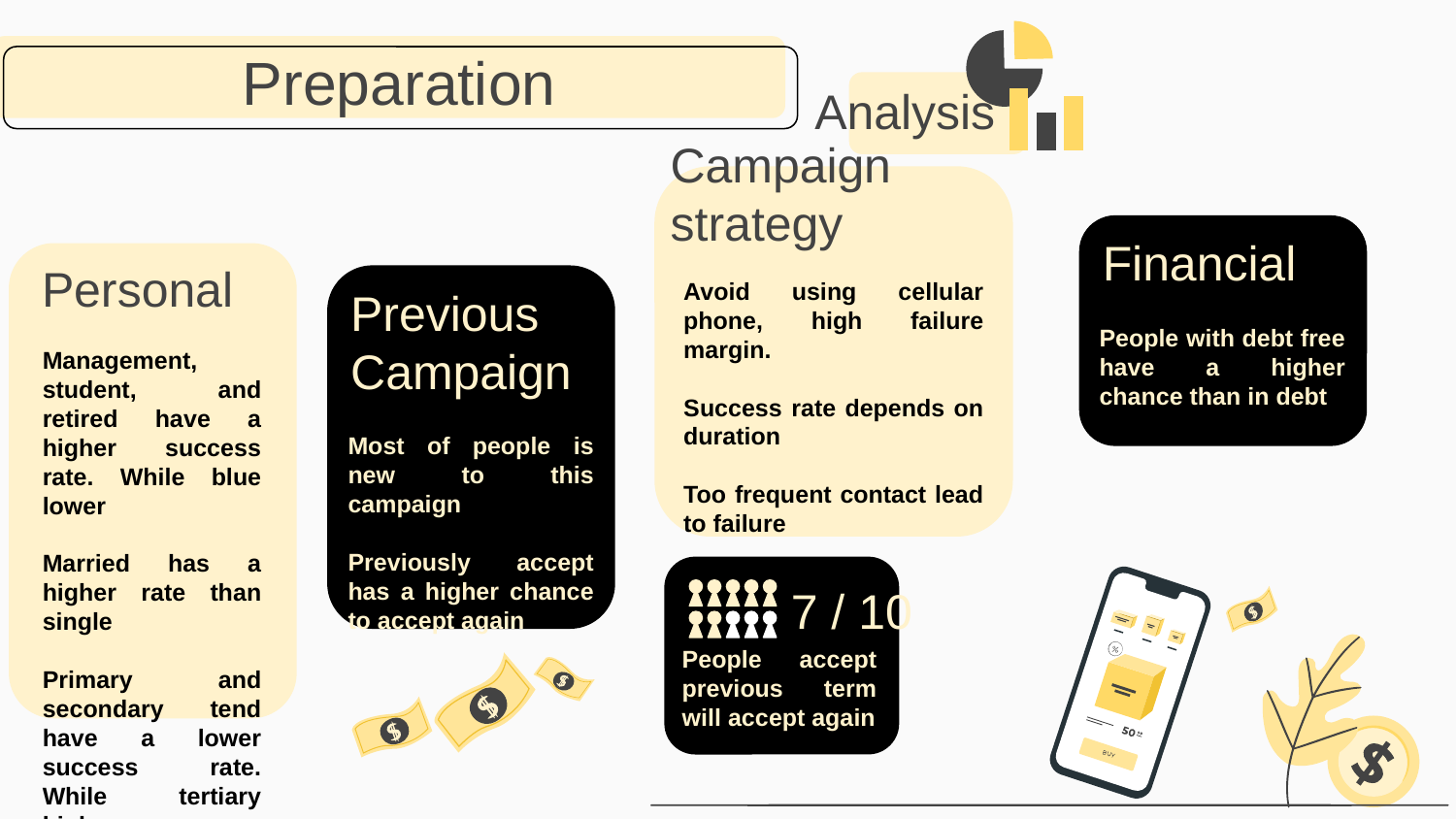

Preparation
Analysis

Financial

Campaign strategy

# Personal
Avoid using cellular phone, high failure margin.

Success rate depends on duration

Too frequent contact lead to failure
Previous
Campaign

People with debt free have a higher chance than in debt
Management, student, and retired have a higher success rate. While blue lower

Married has a higher rate than single

Primary and secondary tend have a lower success rate. While tertiary higher

Most of people is new to this campaign

Previously accept has a higher chance to accept again

7 / 10

People accept previous term will accept again